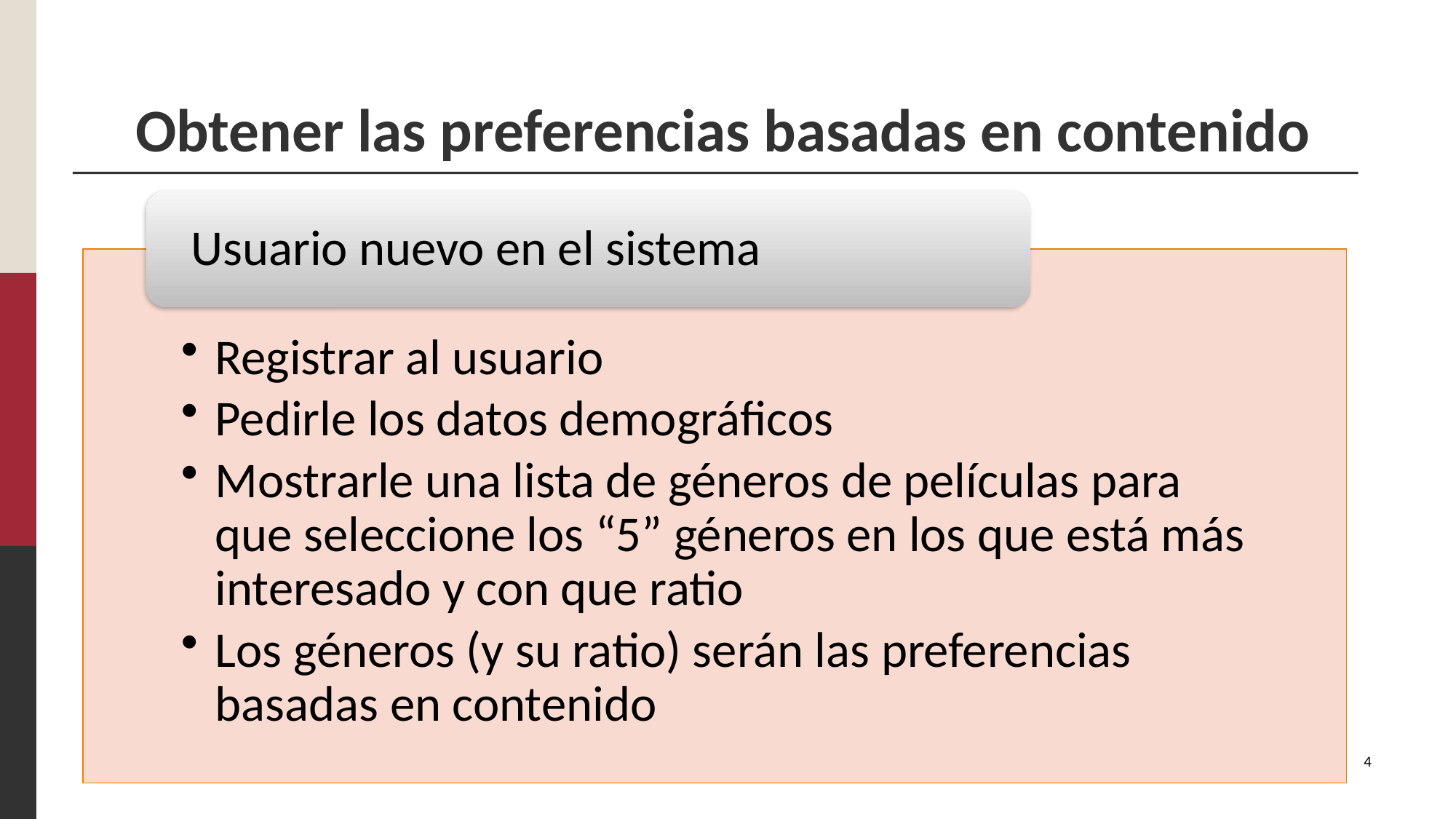

# Obtener las preferencias basadas en contenido
Registrar al usuario
Pedirle los datos demográficos
Mostrarle una lista de géneros de películas para que seleccione los “5” géneros en los que está más interesado y con que ratio
Los géneros (y su ratio) serán las preferencias basadas en contenido
Usuario nuevo en el sistema
4